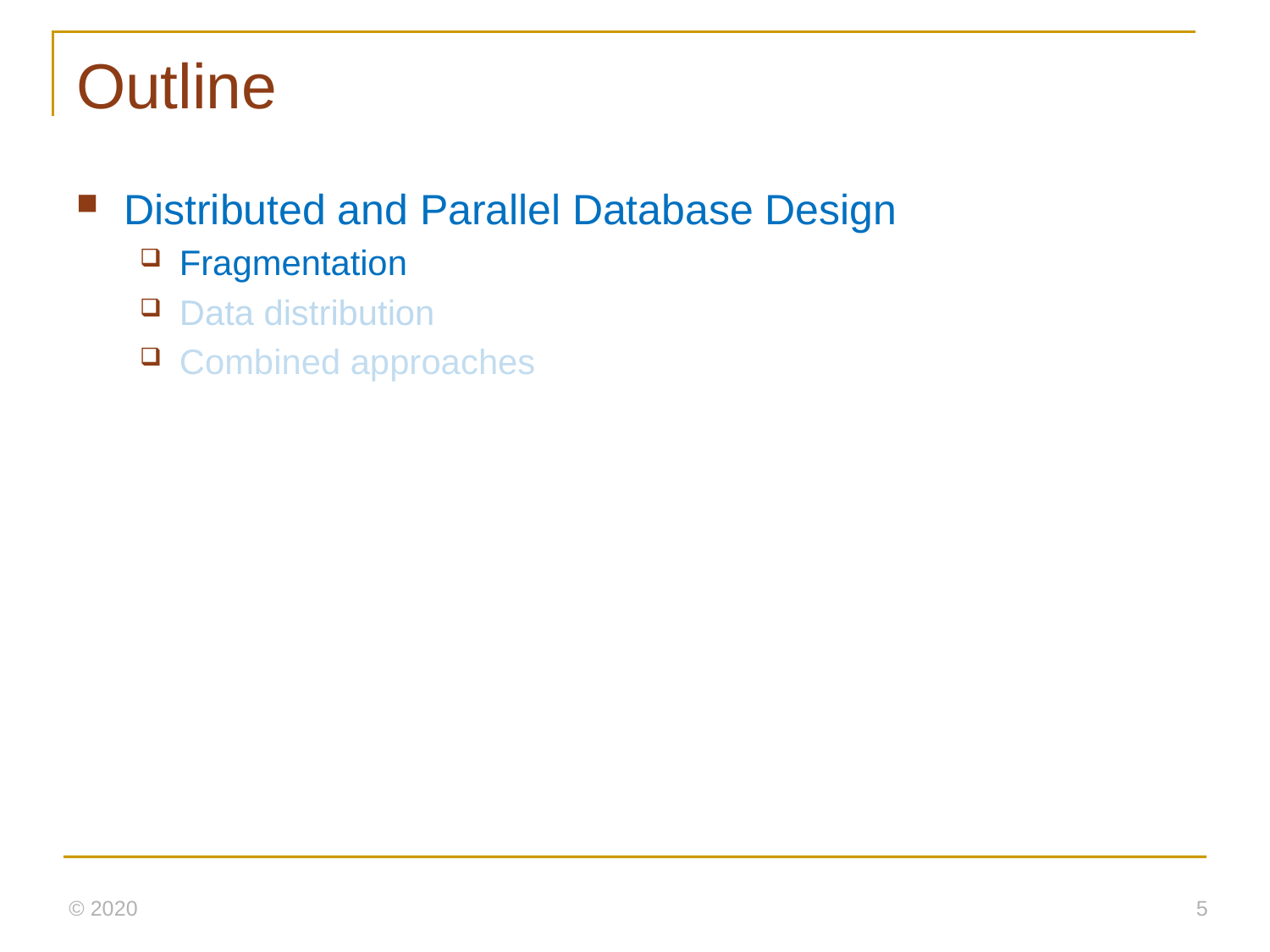

# Outline
Distributed and Parallel Database Design
Fragmentation
Data distribution
Combined approaches
© 2020
5